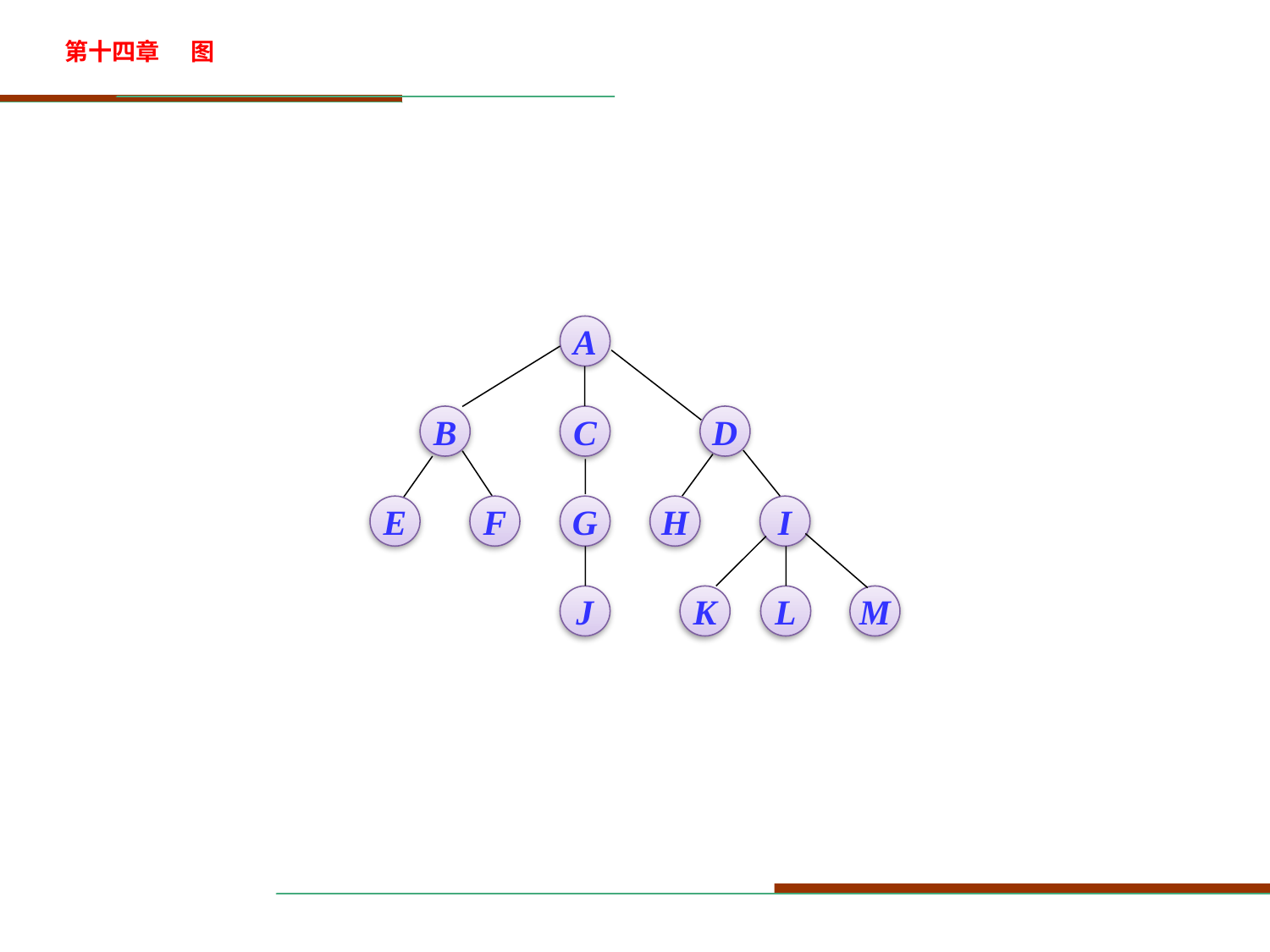

A

B
C
D

E
F
G
H
I

J
K
L
M